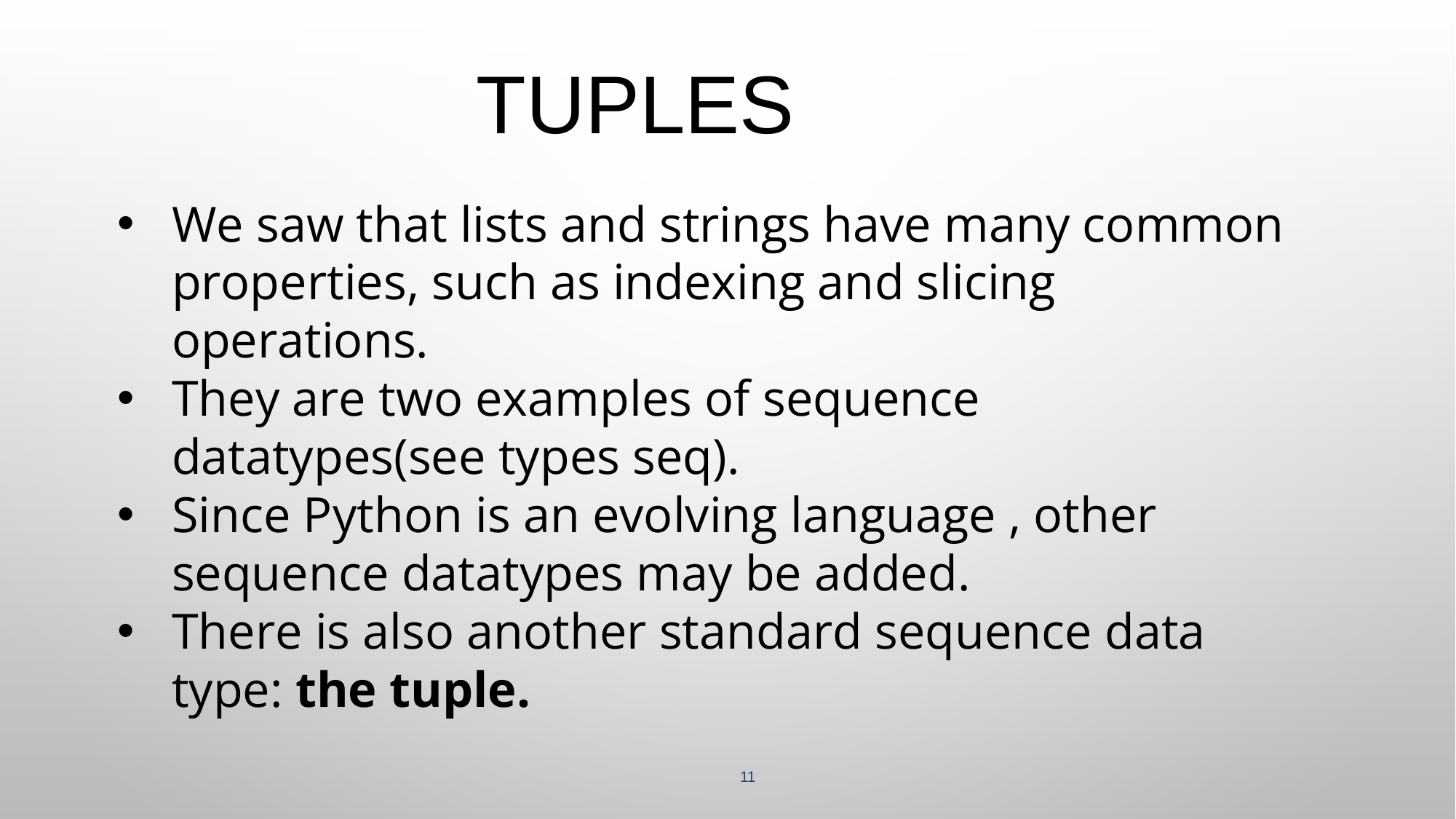

Tuples
We saw that lists and strings have many common properties, such as indexing and slicing operations.
They are two examples of sequence datatypes(see types seq).
Since Python is an evolving language , other sequence datatypes may be added.
There is also another standard sequence data type: the tuple.
11